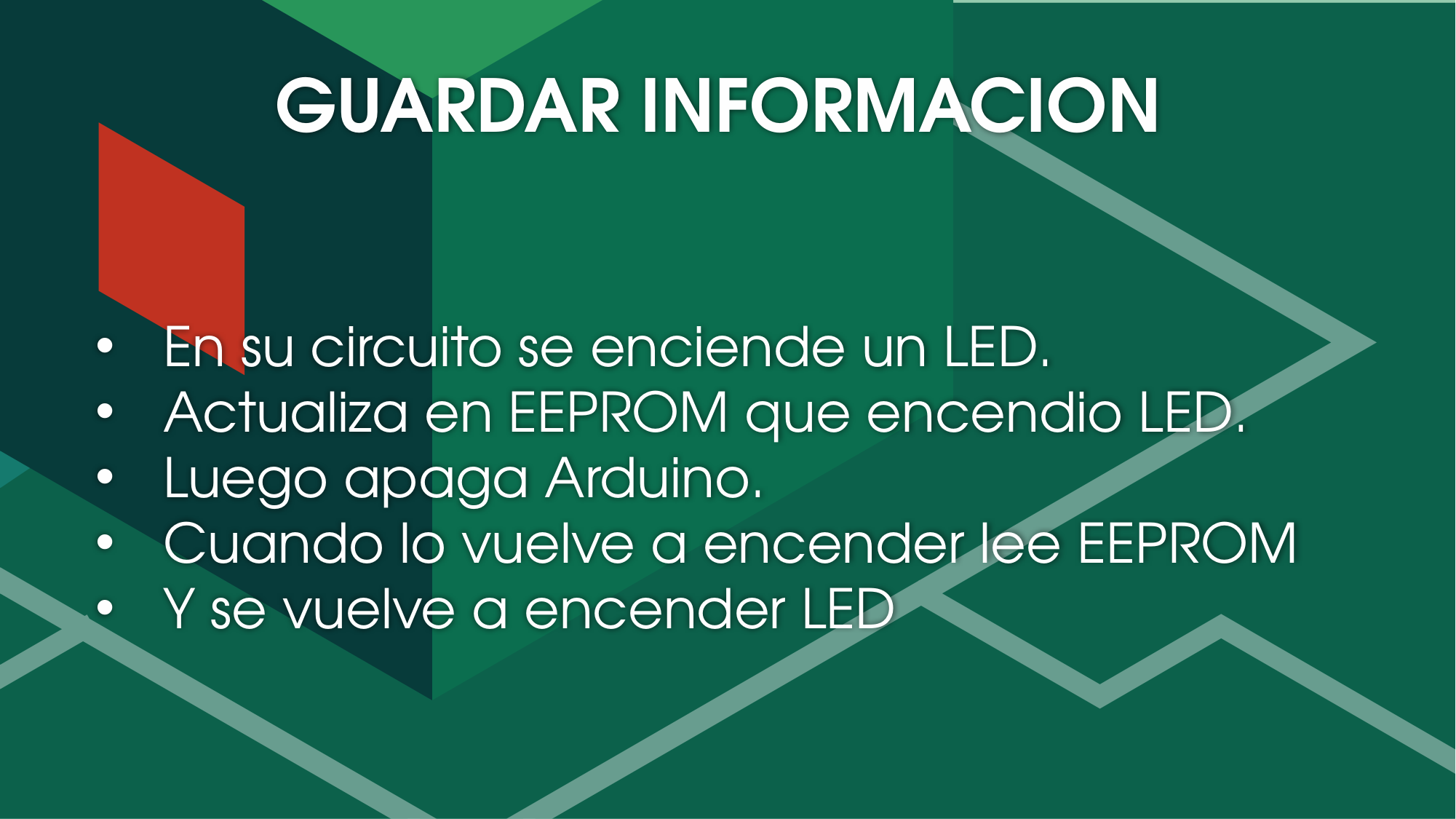

# GUARDAR INFORMACION
En su circuito se enciende un LED.
Actualiza en EEPROM que encendio LED.
Luego apaga Arduino.
Cuando lo vuelve a encender lee EEPROM
Y se vuelve a encender LED